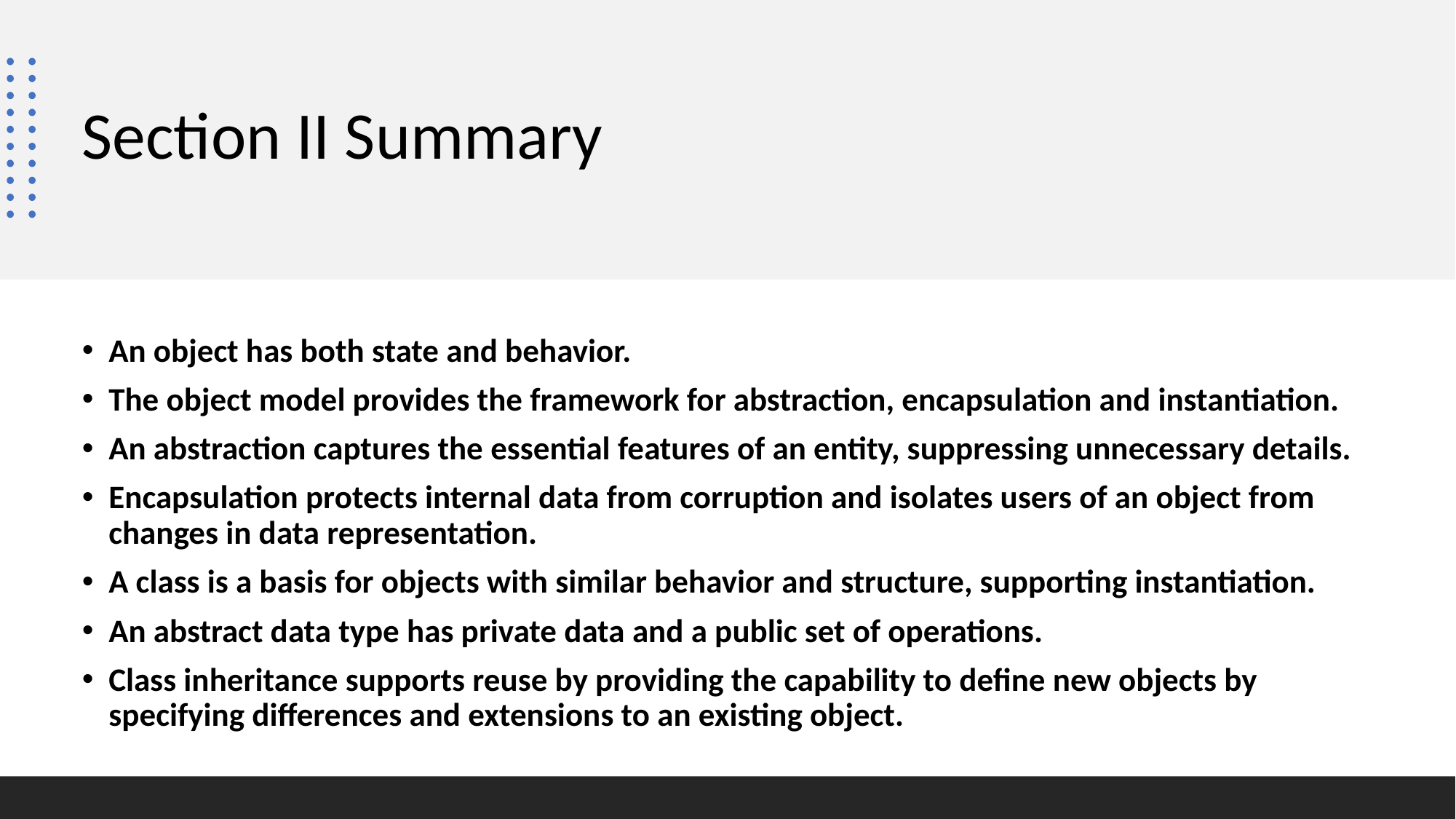

# Section II Summary

An object has both state and behavior.
The object model provides the framework for abstraction, encapsulation and instantiation.
An abstraction captures the essential features of an entity, suppressing unnecessary details.
Encapsulation protects internal data from corruption and isolates users of an object from changes in data representation.
A class is a basis for objects with similar behavior and structure, supporting instantiation.
An abstract data type has private data and a public set of operations.
Class inheritance supports reuse by providing the capability to define new objects by specifying differences and extensions to an existing object.